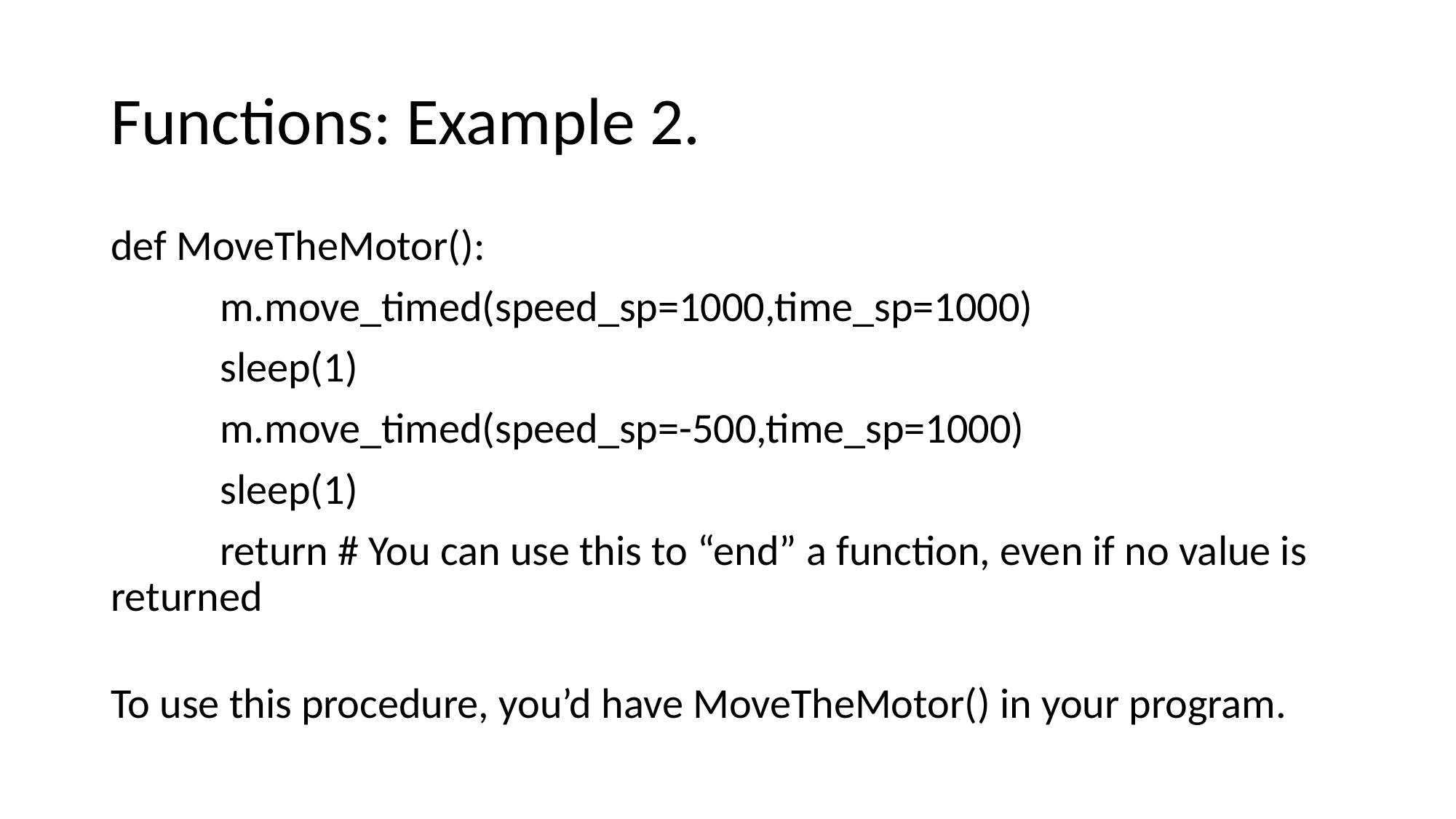

# Functions: Example 2.
def MoveTheMotor():
	m.move_timed(speed_sp=1000,time_sp=1000)
	sleep(1)
	m.move_timed(speed_sp=-500,time_sp=1000)
	sleep(1)
	return # You can use this to “end” a function, even if no value is returned
To use this procedure, you’d have MoveTheMotor() in your program.